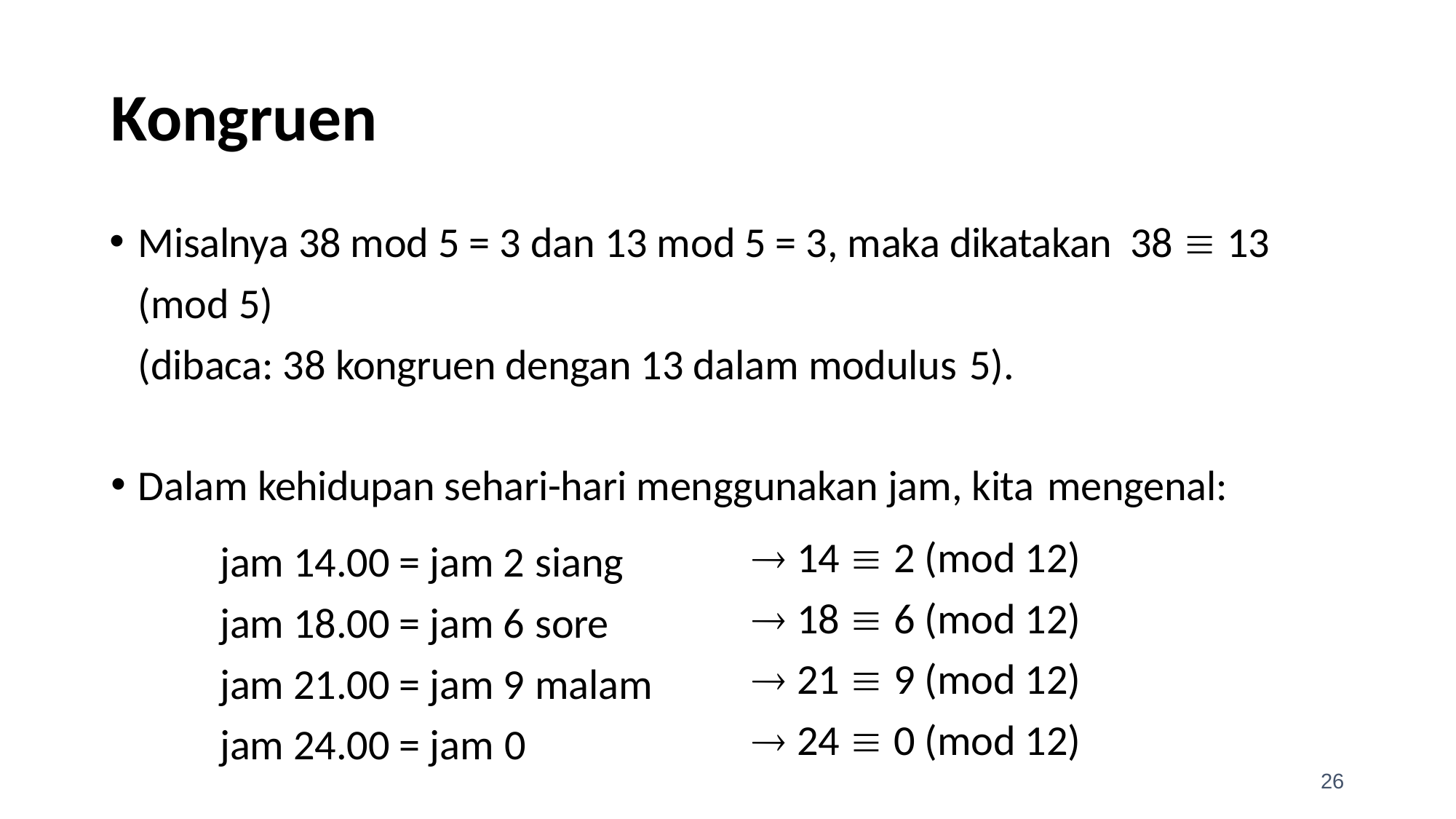

# Kongruen
Misalnya 38 mod 5 = 3 dan 13 mod 5 = 3, maka dikatakan  38 ≡ 13 (mod 5)
(dibaca: 38 kongruen dengan 13 dalam modulus 5).

Dalam kehidupan sehari-hari menggunakan jam, kita mengenal:
→ 14 ≡ 2 (mod 12)
→ 18 ≡ 6 (mod 12)
→ 21 ≡ 9 (mod 12)
→ 24 ≡ 0 (mod 12)
jam 14.00 = jam 2 siang
jam 18.00 = jam 6 sore
jam 21.00 = jam 9 malam
jam 24.00 = jam 0
26